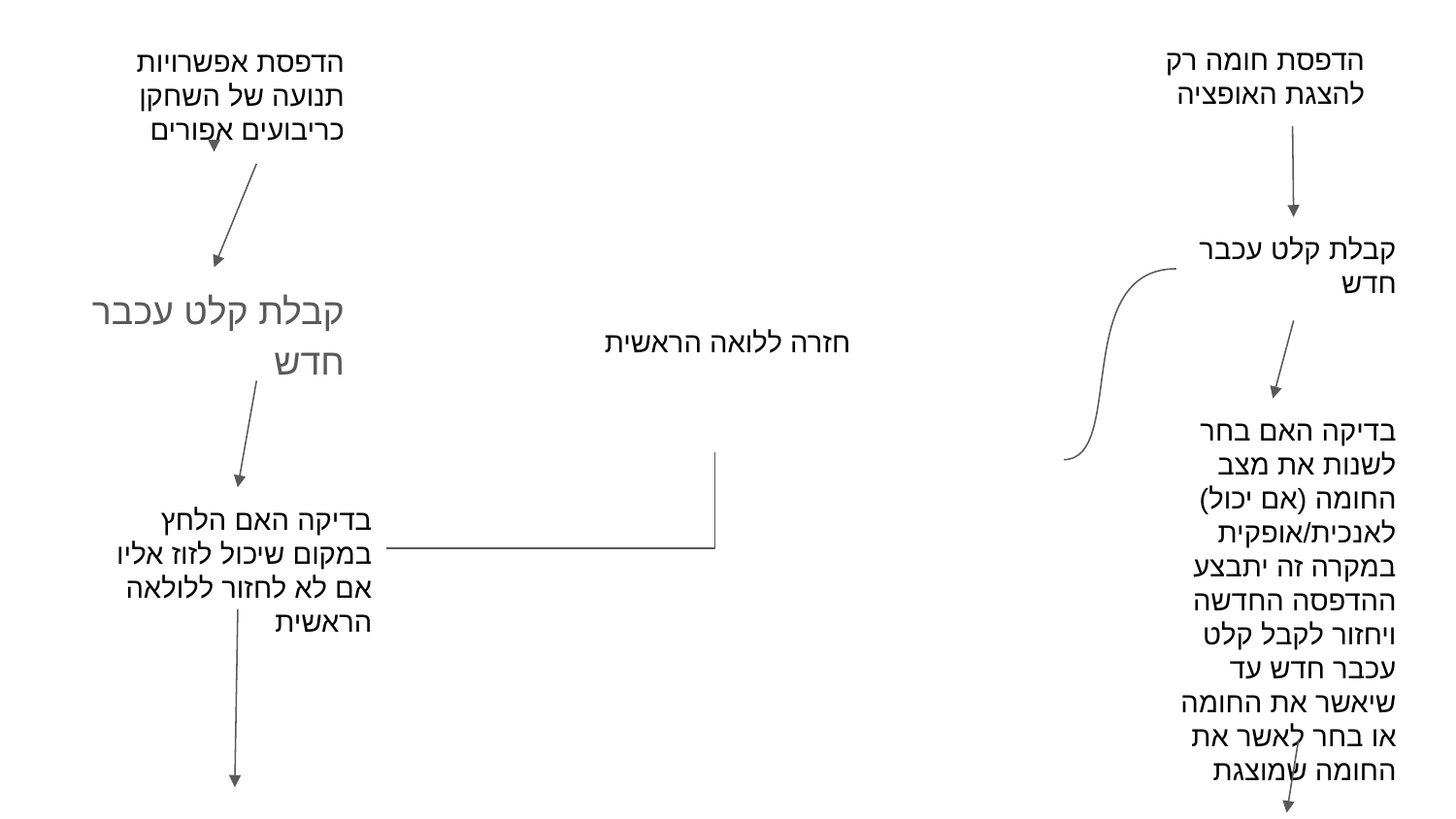

הדפסת חומה רק להצגת האופציה
הדפסת אפשרויות תנועה של השחקן כריבועים אפורים
קבלת קלט עכבר חדש
קבלת קלט עכבר חדש
חזרה ללואה הראשית
בדיקה האם בחר לשנות את מצב החומה (אם יכול) לאנכית/אופקית במקרה זה יתבצע ההדפסה החדשה ויחזור לקבל קלט עכבר חדש עד שיאשר את החומה או בחר לאשר את החומה שמוצגת
בדיקה האם הלחץ במקום שיכול לזוז אליו אם לא לחזור ללולאה הראשית